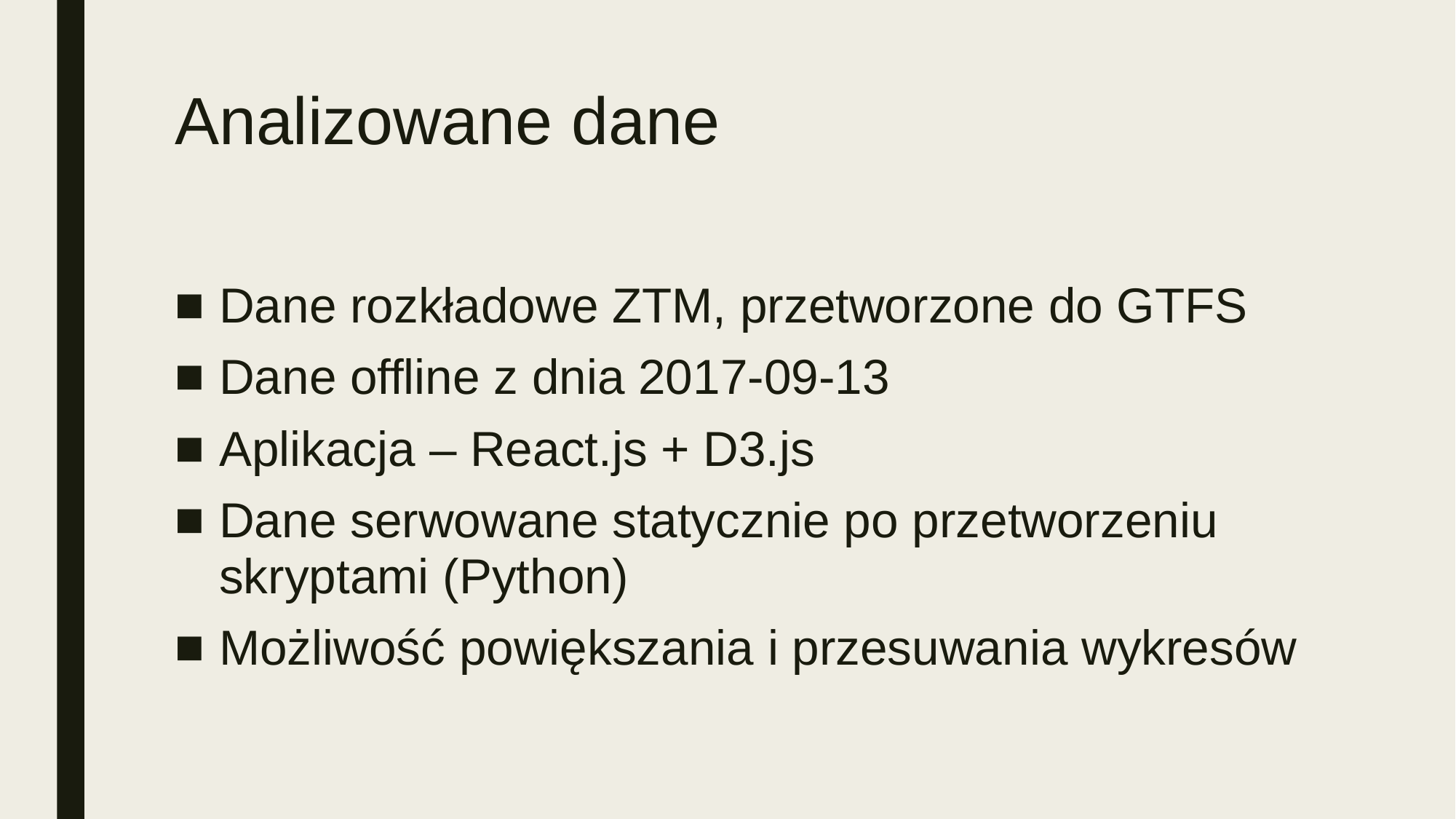

# Analizowane dane
Dane rozkładowe ZTM, przetworzone do GTFS
Dane offline z dnia 2017-09-13
Aplikacja – React.js + D3.js
Dane serwowane statycznie po przetworzeniu skryptami (Python)
Możliwość powiększania i przesuwania wykresów